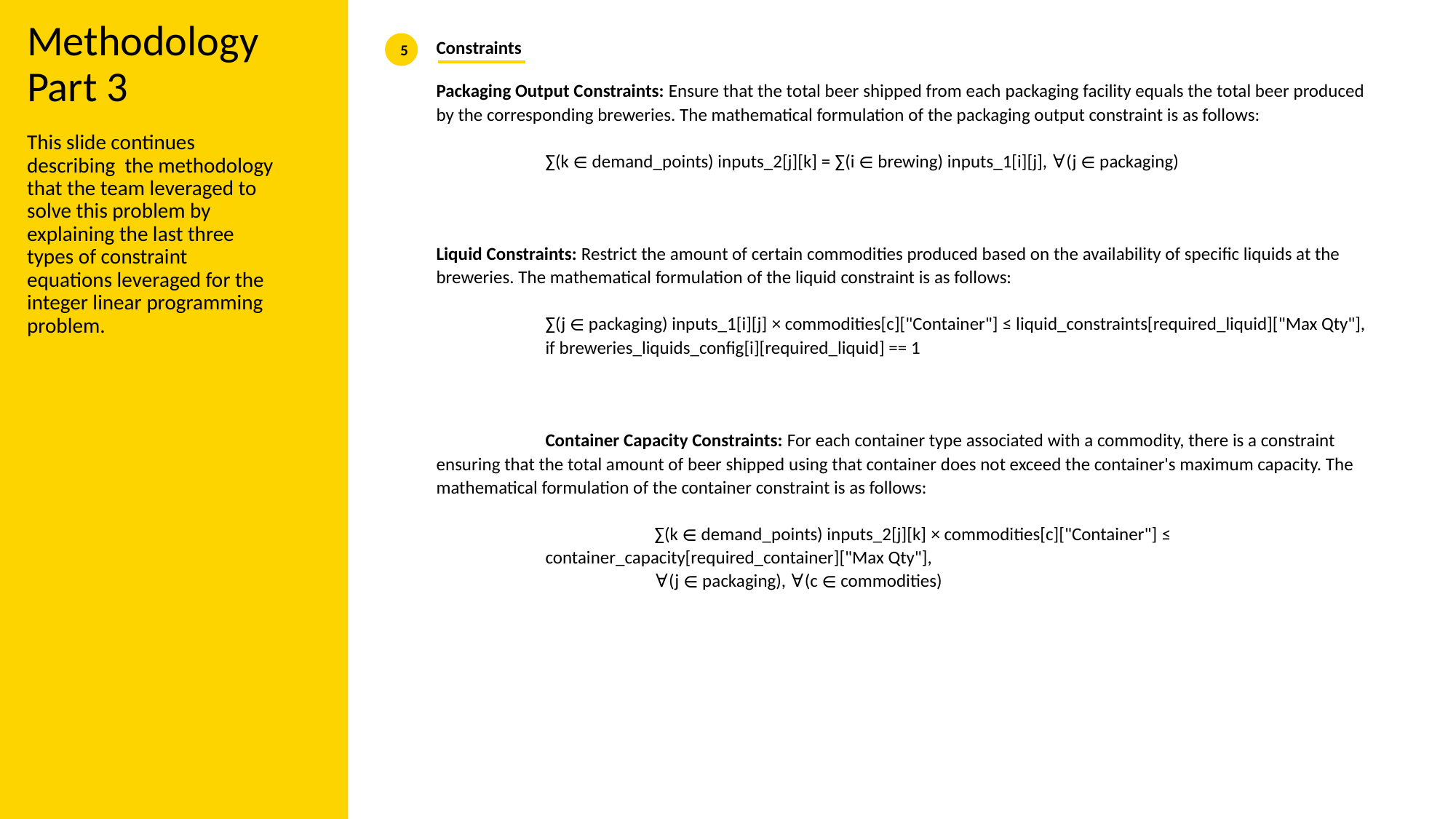

Methodology  Part 3
Constraints

Packaging Output Constraints: Ensure that the total beer shipped from each packaging facility equals the total beer produced by the corresponding breweries. The mathematical formulation of the packaging output constraint is as follows:

	∑(k ∈ demand_points) inputs_2[j][k] = ∑(i ∈ brewing) inputs_1[i][j], ∀(j ∈ packaging)

Liquid Constraints: Restrict the amount of certain commodities produced based on the availability of specific liquids at the breweries. The mathematical formulation of the liquid constraint is as follows:

∑(j ∈ packaging) inputs_1[i][j] × commodities[c]["Container"] ≤ liquid_constraints[required_liquid]["Max Qty"],
if breweries_liquids_config[i][required_liquid] == 1

Container Capacity Constraints: For each container type associated with a commodity, there is a constraint ensuring that the total amount of beer shipped using that container does not exceed the container's maximum capacity. The mathematical formulation of the container constraint is as follows:

∑(k ∈ demand_points) inputs_2[j][k] × commodities[c]["Container"] ≤ container_capacity[required_container]["Max Qty"],
∀(j ∈ packaging), ∀(c ∈ commodities)
5
This slide continues describing  the methodology that the team leveraged to solve this problem by explaining the last three types of constraint equations leveraged for the integer linear programming problem.